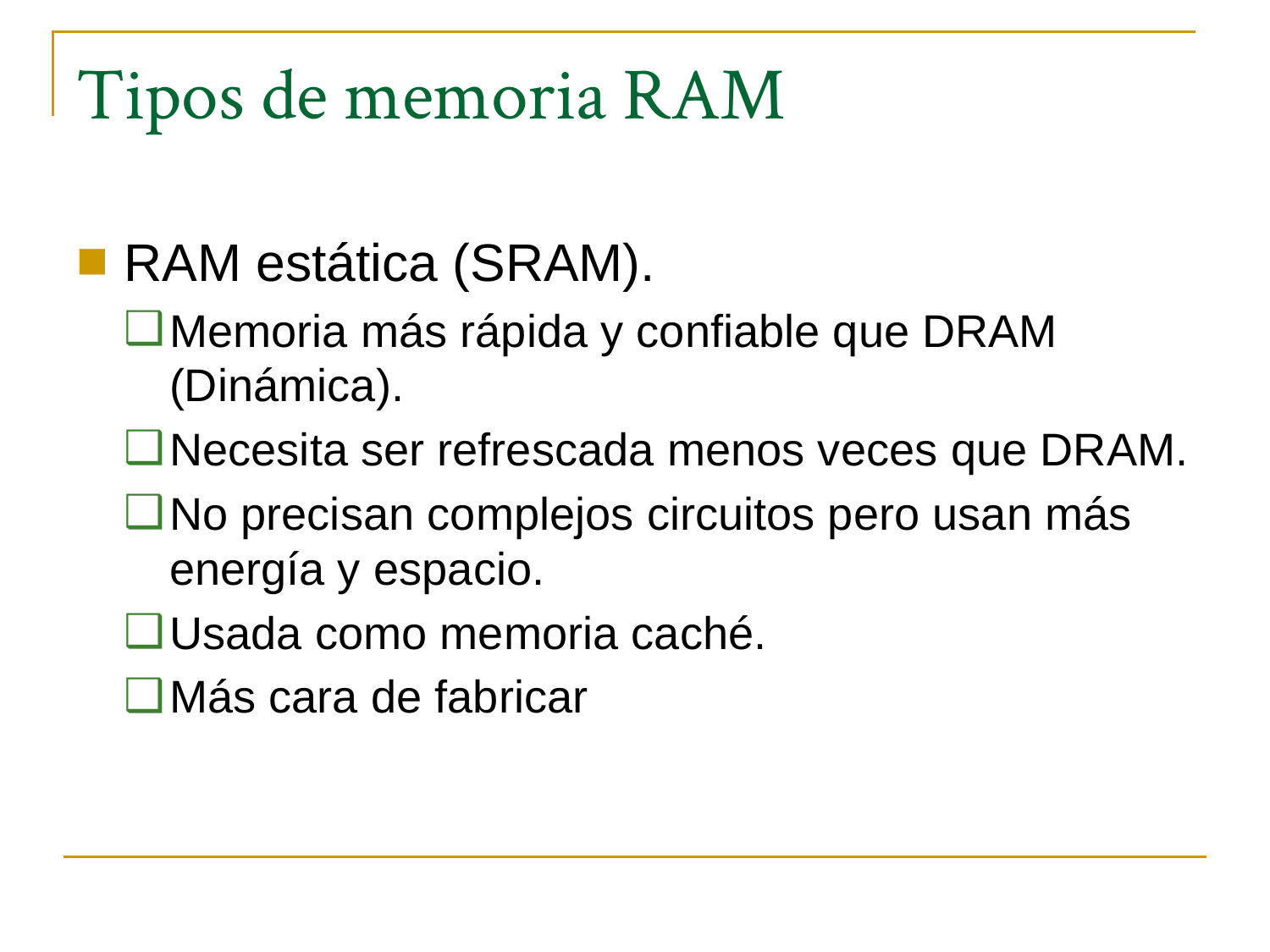

# Tipos de memoria RAM
RAM estática (SRAM).
Memoria más rápida y confiable que DRAM (Dinámica).
Necesita ser refrescada menos veces que DRAM.
No precisan complejos circuitos pero usan más energía y espacio.
Usada como memoria caché.
Más cara de fabricar